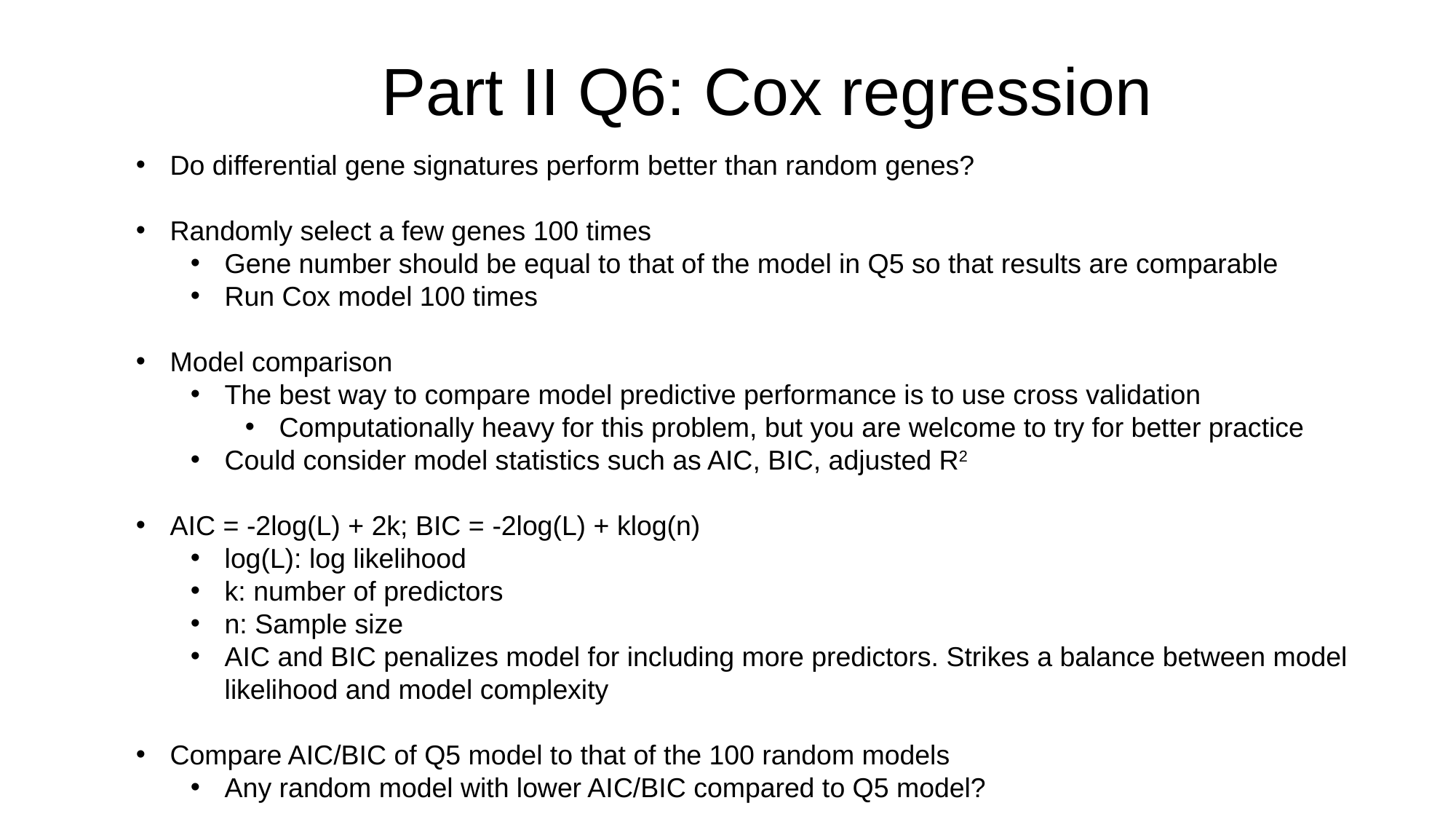

# Part II Q6: Cox regression
Do differential gene signatures perform better than random genes?

Randomly select a few genes 100 times
Gene number should be equal to that of the model in Q5 so that results are comparable
Run Cox model 100 times

Model comparison
The best way to compare model predictive performance is to use cross validation
Computationally heavy for this problem, but you are welcome to try for better practice
Could consider model statistics such as AIC, BIC, adjusted R2

AIC = -2log(L) + 2k; BIC = -2log(L) + klog(n)
log(L): log likelihood
k: number of predictors
n: Sample size
AIC and BIC penalizes model for including more predictors. Strikes a balance between model likelihood and model complexity

Compare AIC/BIC of Q5 model to that of the 100 random models
Any random model with lower AIC/BIC compared to Q5 model?